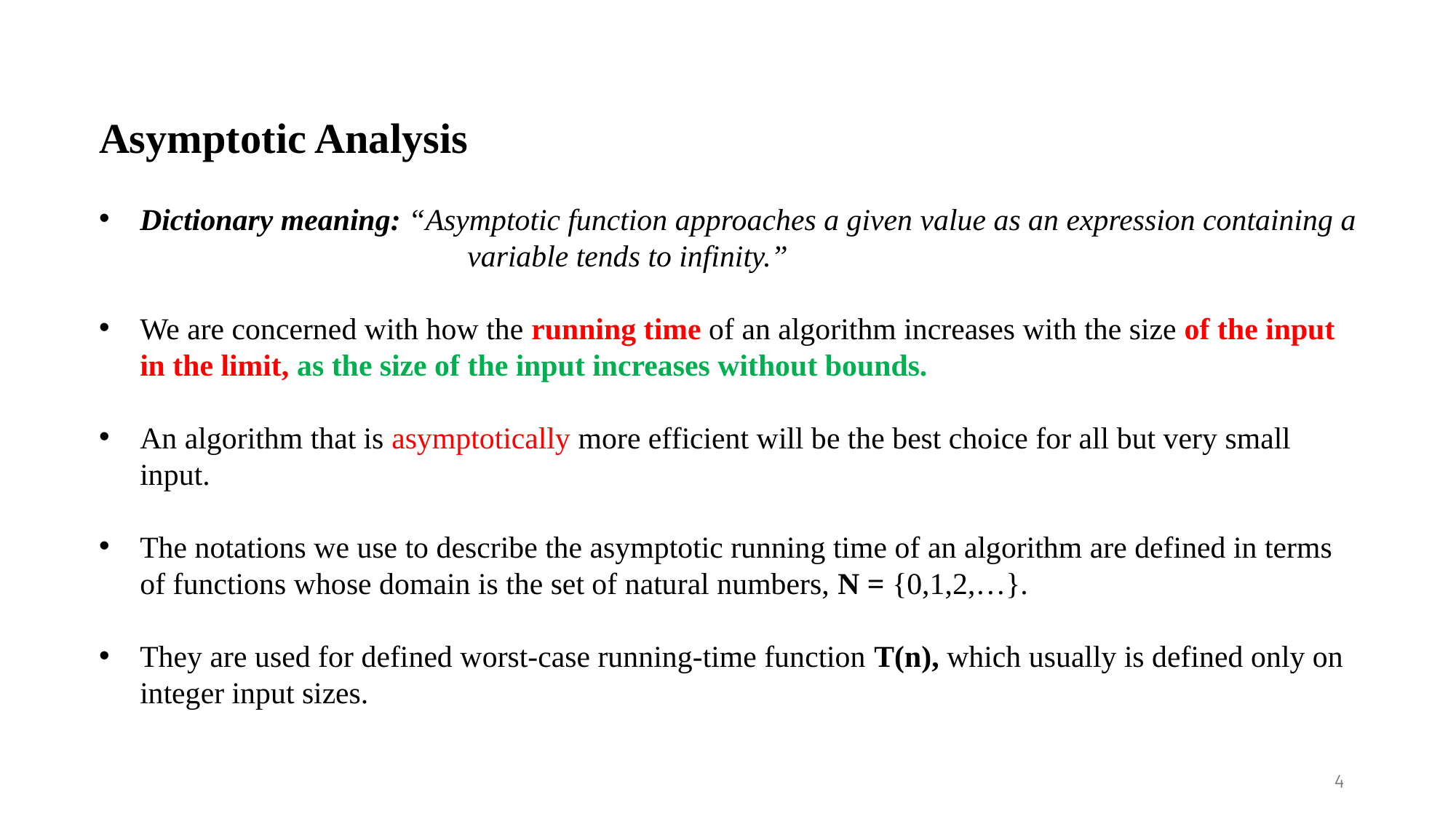

Asymptotic Analysis
Dictionary meaning: “Asymptotic function approaches a given value as an expression containing a 			variable tends to infinity.”

We are concerned with how the running time of an algorithm increases with the size of the input in the limit, as the size of the input increases without bounds.

An algorithm that is asymptotically more efficient will be the best choice for all but very small input.

The notations we use to describe the asymptotic running time of an algorithm are defined in terms of functions whose domain is the set of natural numbers, N = {0,1,2,…}.

They are used for defined worst-case running-time function T(n), which usually is defined only on integer input sizes.
4